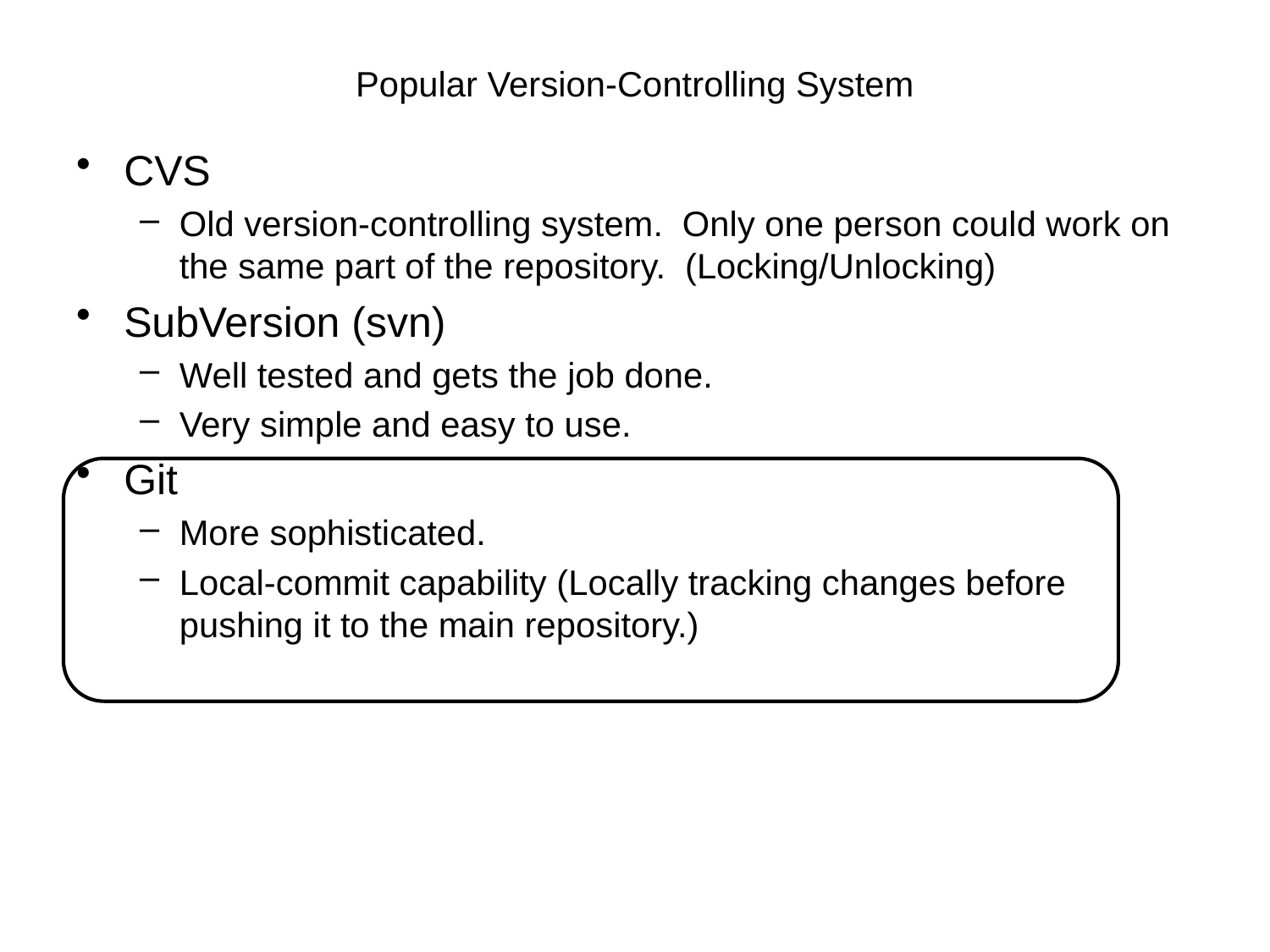

# Popular Version-Controlling System
CVS
Old version-controlling system.  Only one person could work on the same part of the repository.  (Locking/Unlocking)
SubVersion (svn)
Well tested and gets the job done.
Very simple and easy to use.
Git
More sophisticated.
Local-commit capability (Locally tracking changes before pushing it to the main repository.)